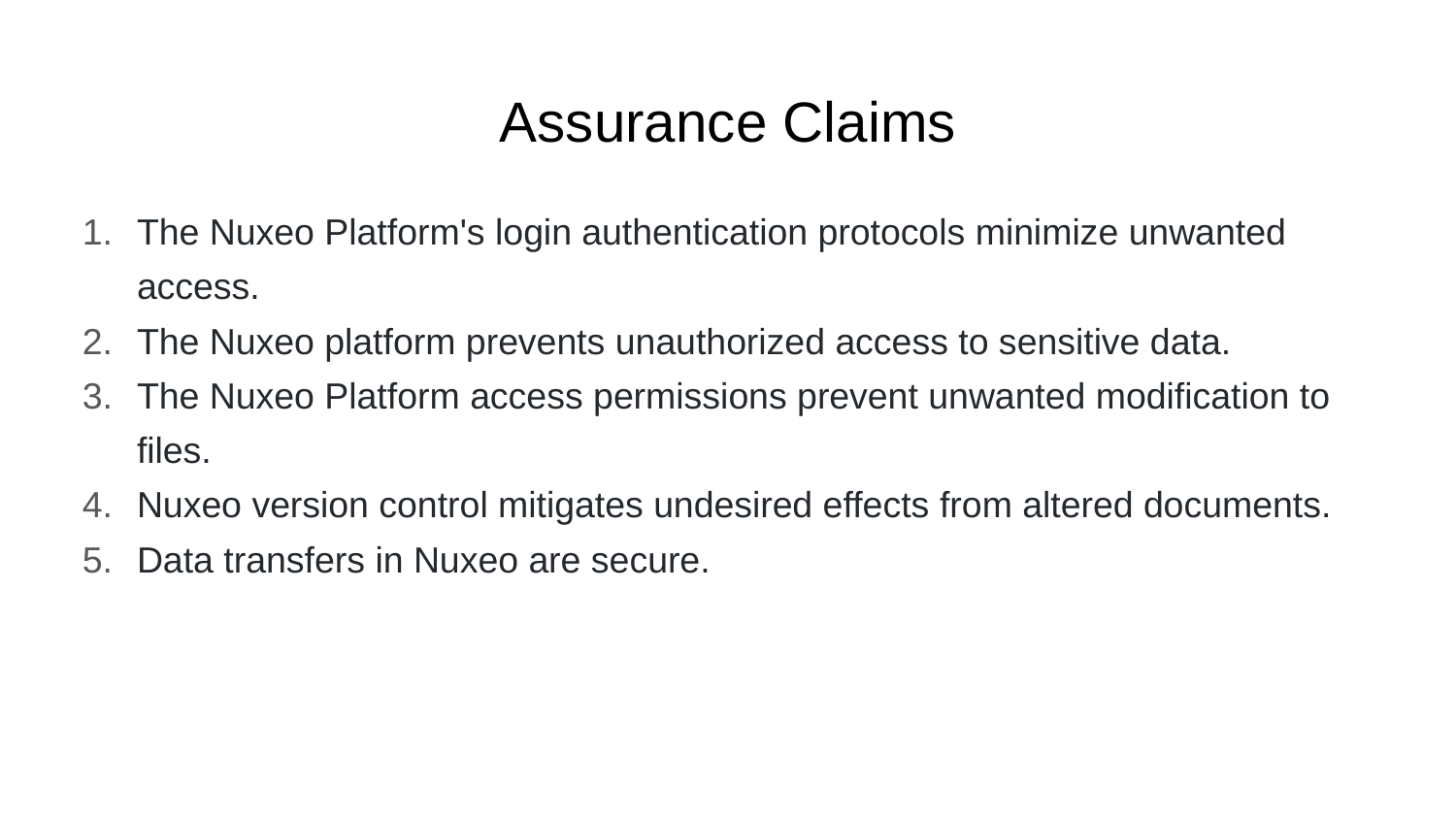

# Assurance Claims
The Nuxeo Platform's login authentication protocols minimize unwanted access.
The Nuxeo platform prevents unauthorized access to sensitive data.
The Nuxeo Platform access permissions prevent unwanted modification to files.
Nuxeo version control mitigates undesired effects from altered documents.
Data transfers in Nuxeo are secure.